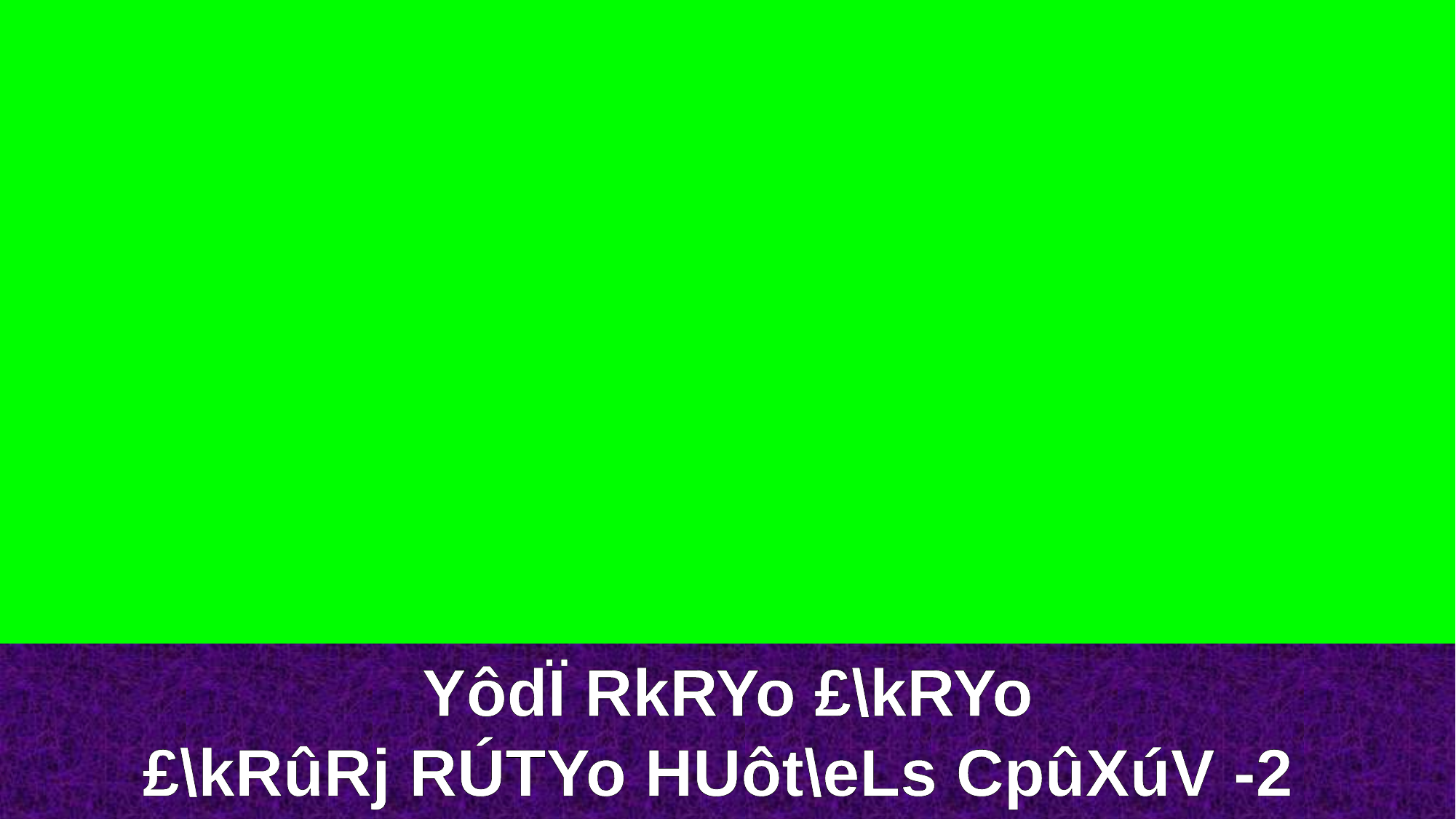

YôdÏ RkRYo £\kRYo
£\kRûRj RÚTYo HUôt\eLs CpûXúV -2